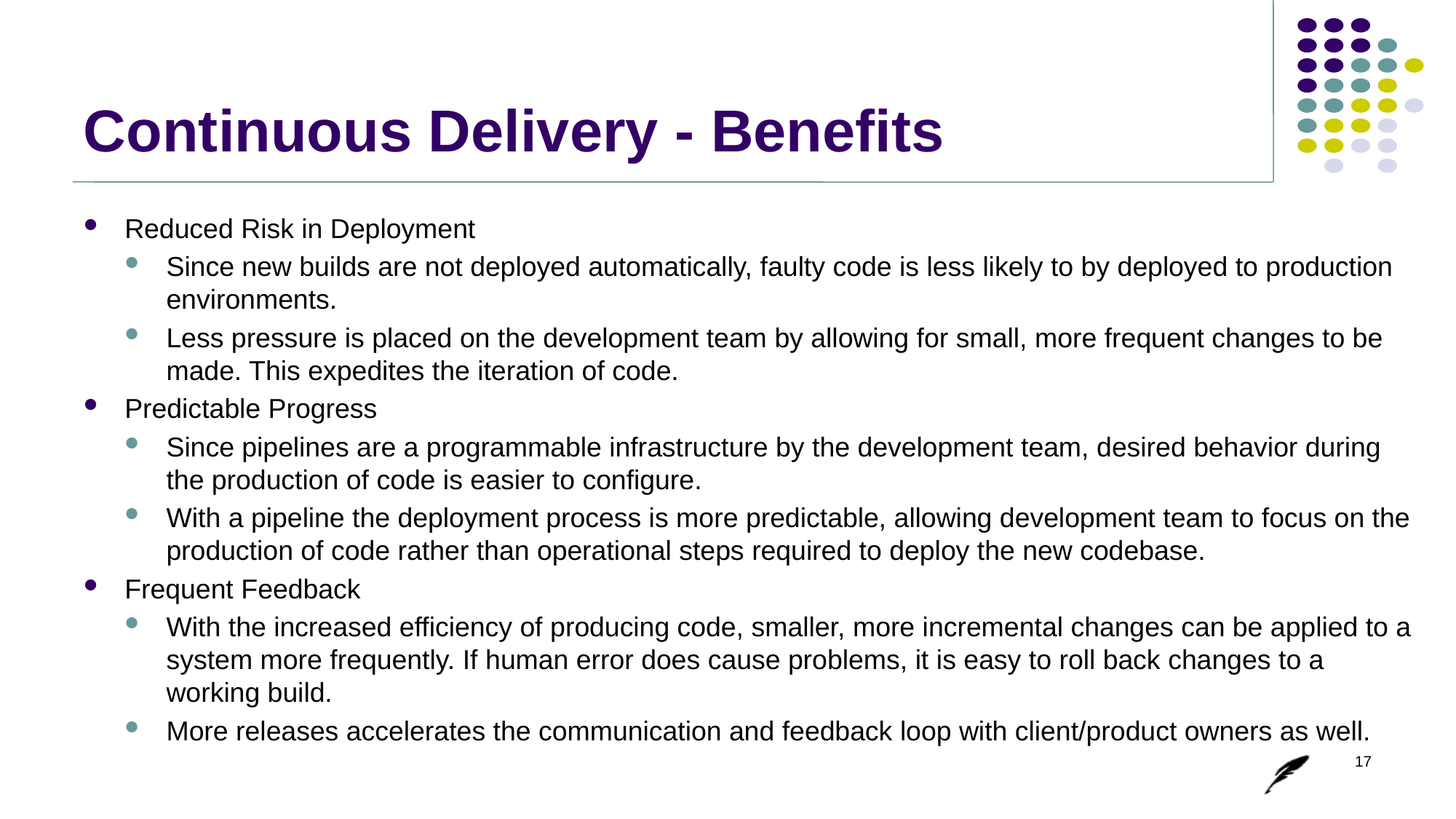

# Continuous Delivery - Benefits
Reduced Risk in Deployment
Since new builds are not deployed automatically, faulty code is less likely to by deployed to production environments.
Less pressure is placed on the development team by allowing for small, more frequent changes to be made. This expedites the iteration of code.
Predictable Progress
Since pipelines are a programmable infrastructure by the development team, desired behavior during the production of code is easier to configure.
With a pipeline the deployment process is more predictable, allowing development team to focus on the production of code rather than operational steps required to deploy the new codebase.
Frequent Feedback
With the increased efficiency of producing code, smaller, more incremental changes can be applied to a system more frequently. If human error does cause problems, it is easy to roll back changes to a working build.
More releases accelerates the communication and feedback loop with client/product owners as well.
17